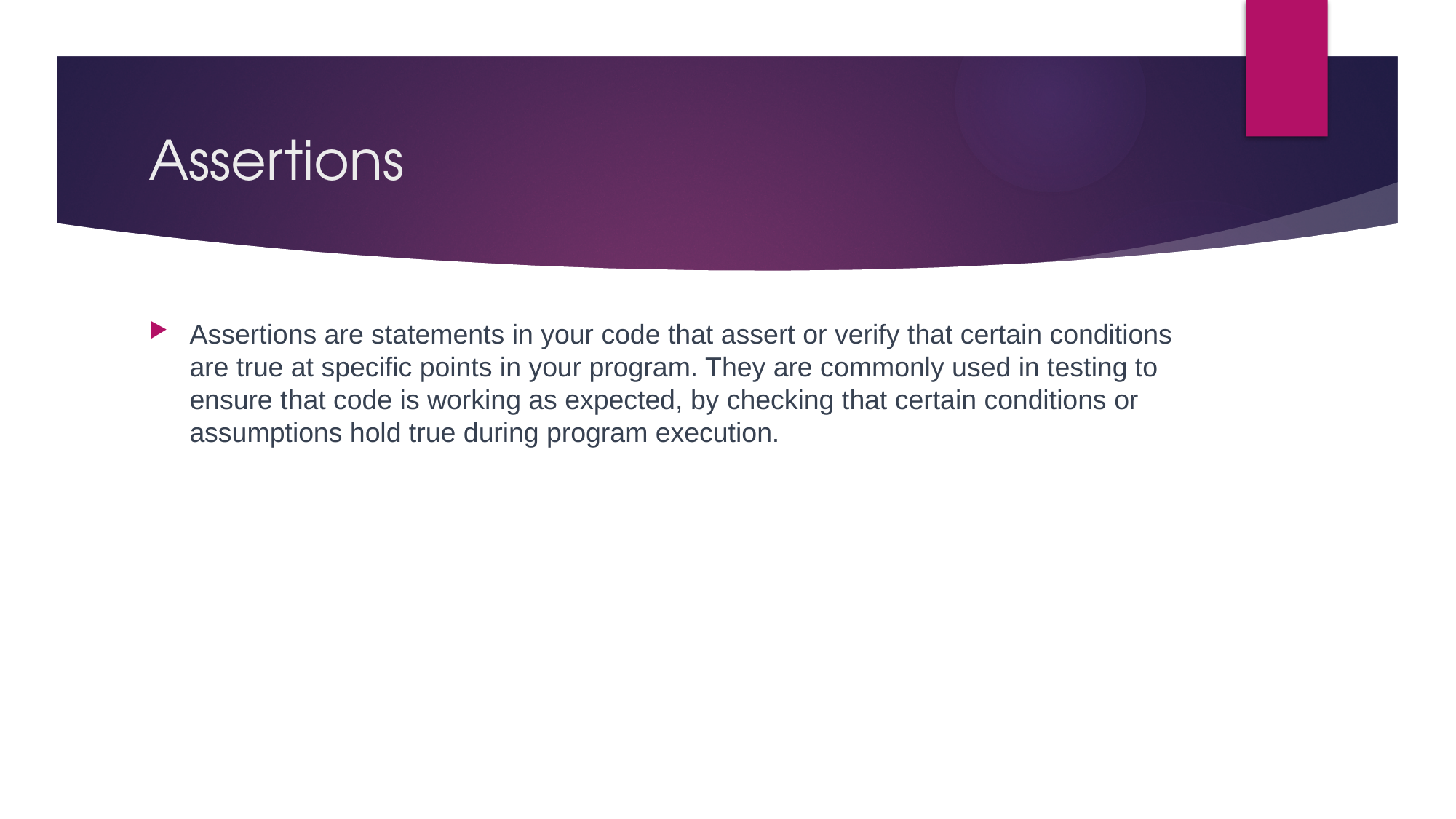

# Assertions
Assertions are statements in your code that assert or verify that certain conditions are true at specific points in your program. They are commonly used in testing to ensure that code is working as expected, by checking that certain conditions or assumptions hold true during program execution.